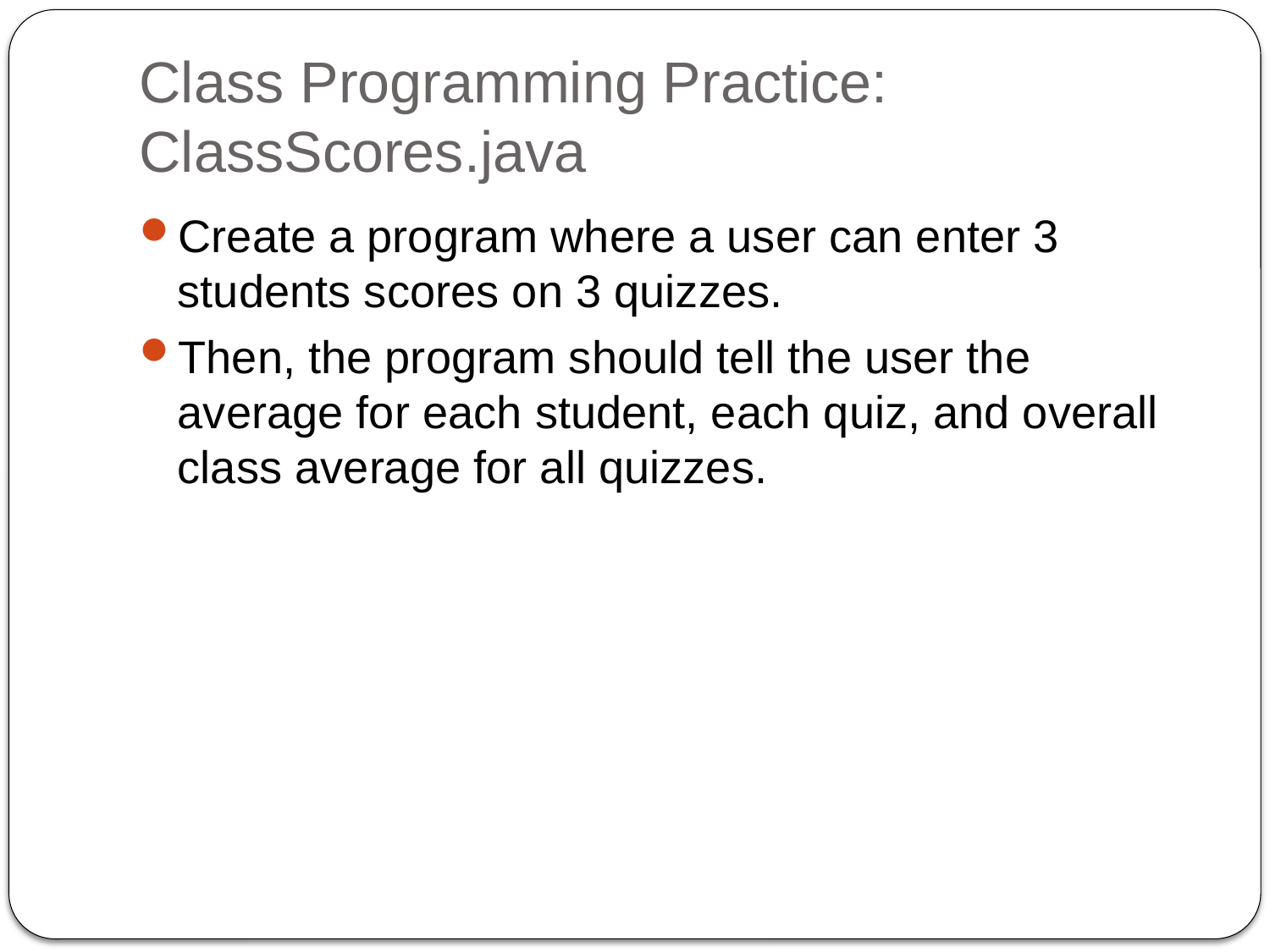

# Class Programming Practice: ClassScores.java
Create a program where a user can enter 3 students scores on 3 quizzes.
Then, the program should tell the user the average for each student, each quiz, and overall class average for all quizzes.